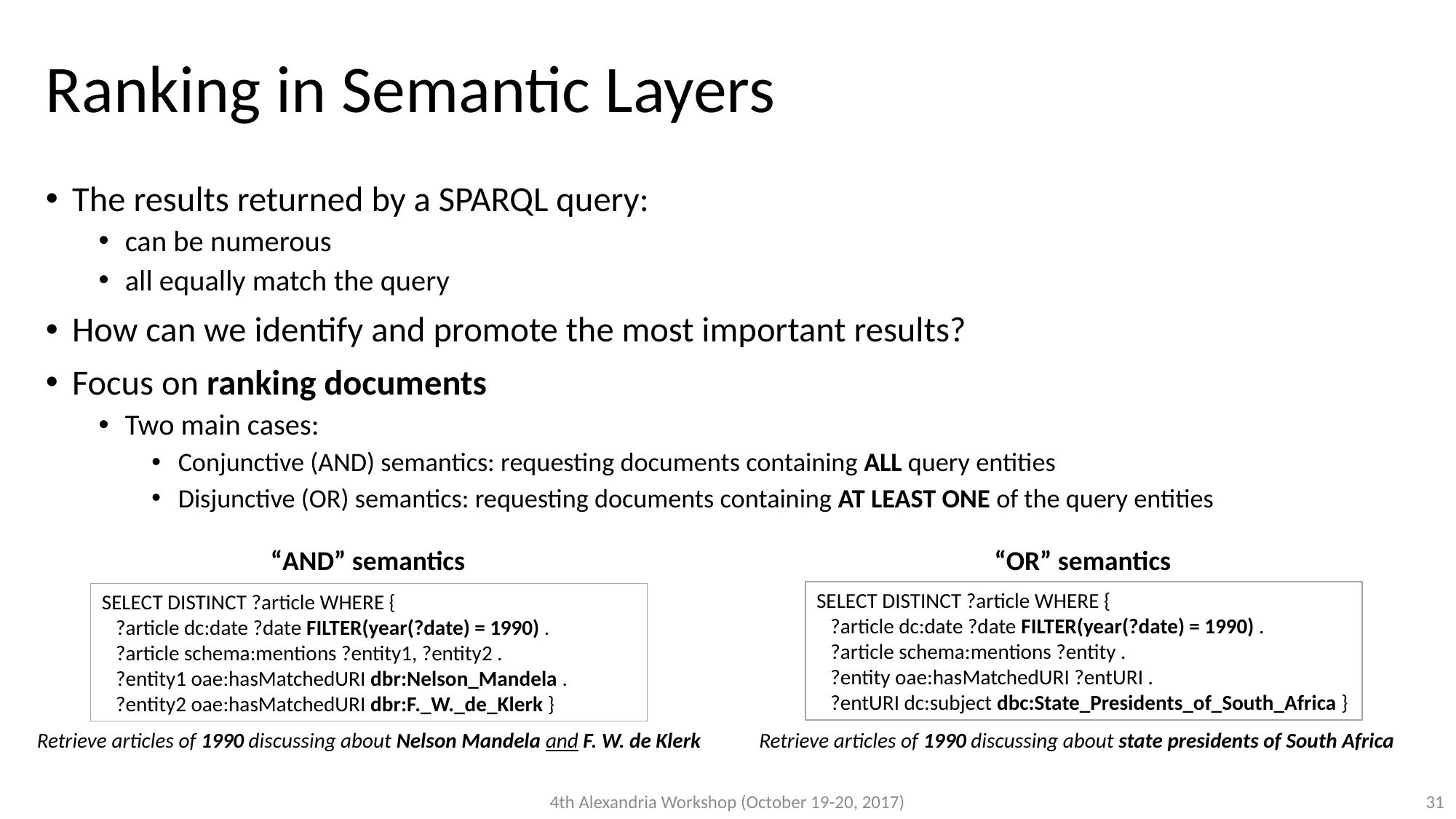

# Ranking in Semantic Layers
The results returned by a SPARQL query:
can be numerous
all equally match the query
How can we identify and promote the most important results?
Focus on ranking documents
Two main cases:
Conjunctive (AND) semantics: requesting documents containing ALL query entities
Disjunctive (OR) semantics: requesting documents containing AT LEAST ONE of the query entities
“AND” semantics
“OR” semantics
SELECT DISTINCT ?article WHERE {
   ?article dc:date ?date FILTER(year(?date) = 1990) .
   ?article schema:mentions ?entity .
   ?entity oae:hasMatchedURI ?entURI .
   ?entURI dc:subject dbc:State_Presidents_of_South_Africa }
SELECT DISTINCT ?article WHERE {
   ?article dc:date ?date FILTER(year(?date) = 1990) .
   ?article schema:mentions ?entity1, ?entity2 .
   ?entity1 oae:hasMatchedURI dbr:Nelson_Mandela .
   ?entity2 oae:hasMatchedURI dbr:F._W._de_Klerk }
Retrieve articles of 1990 discussing about Nelson Mandela and F. W. de Klerk
Retrieve articles of 1990 discussing about state presidents of South Africa
4th Alexandria Workshop (October 19-20, 2017)
31